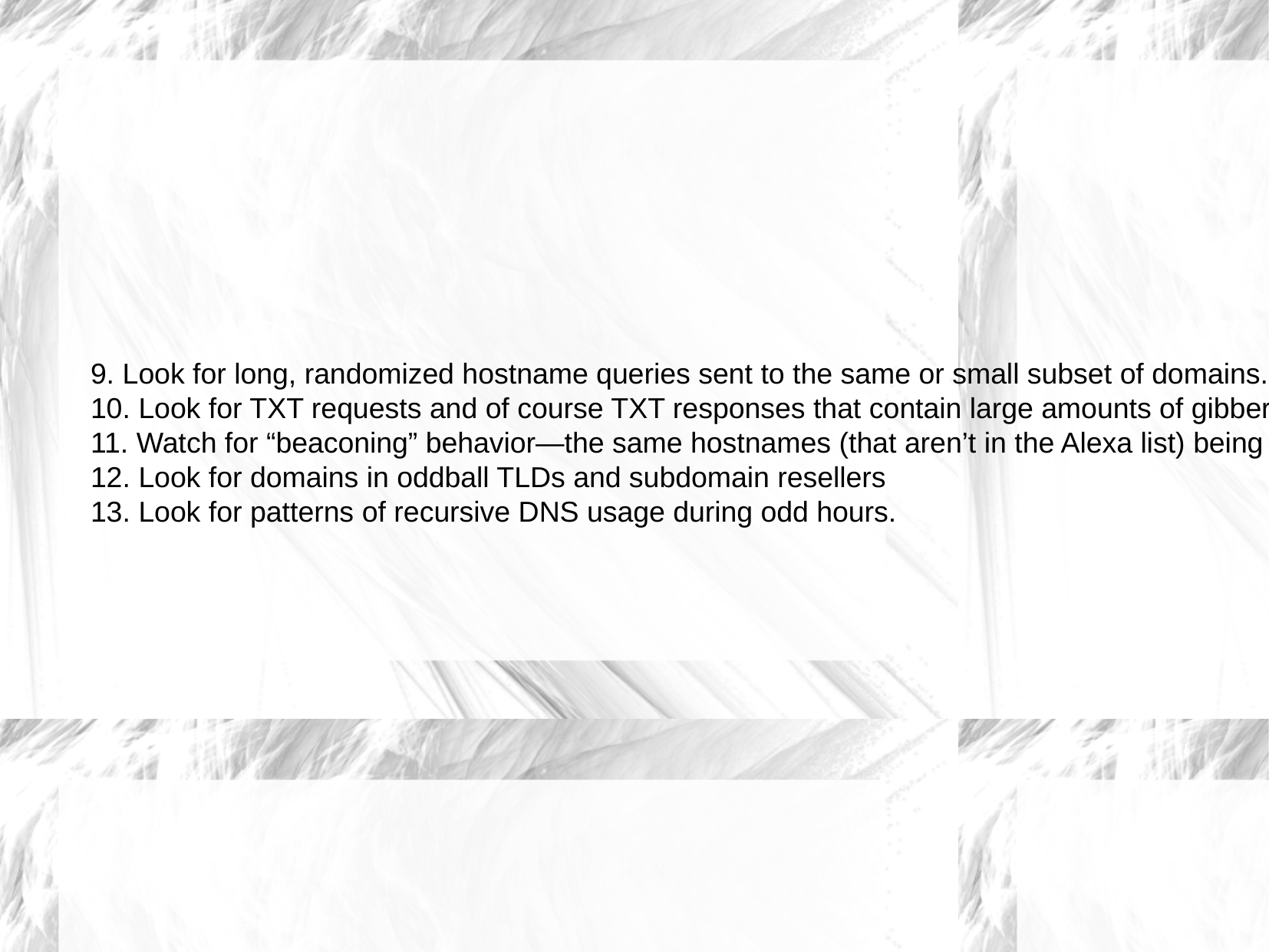

9. Look for long, randomized hostname queries sent to the same or small subset of domains.
10. Look for TXT requests and of course TXT responses that contain large amounts of gibberish.
11. Watch for “beaconing” behavior—the same hostnames (that aren’t in the Alexa list) being pinged regularly.
12. Look for domains in oddball TLDs and subdomain resellers
13. Look for patterns of recursive DNS usage during odd hours.